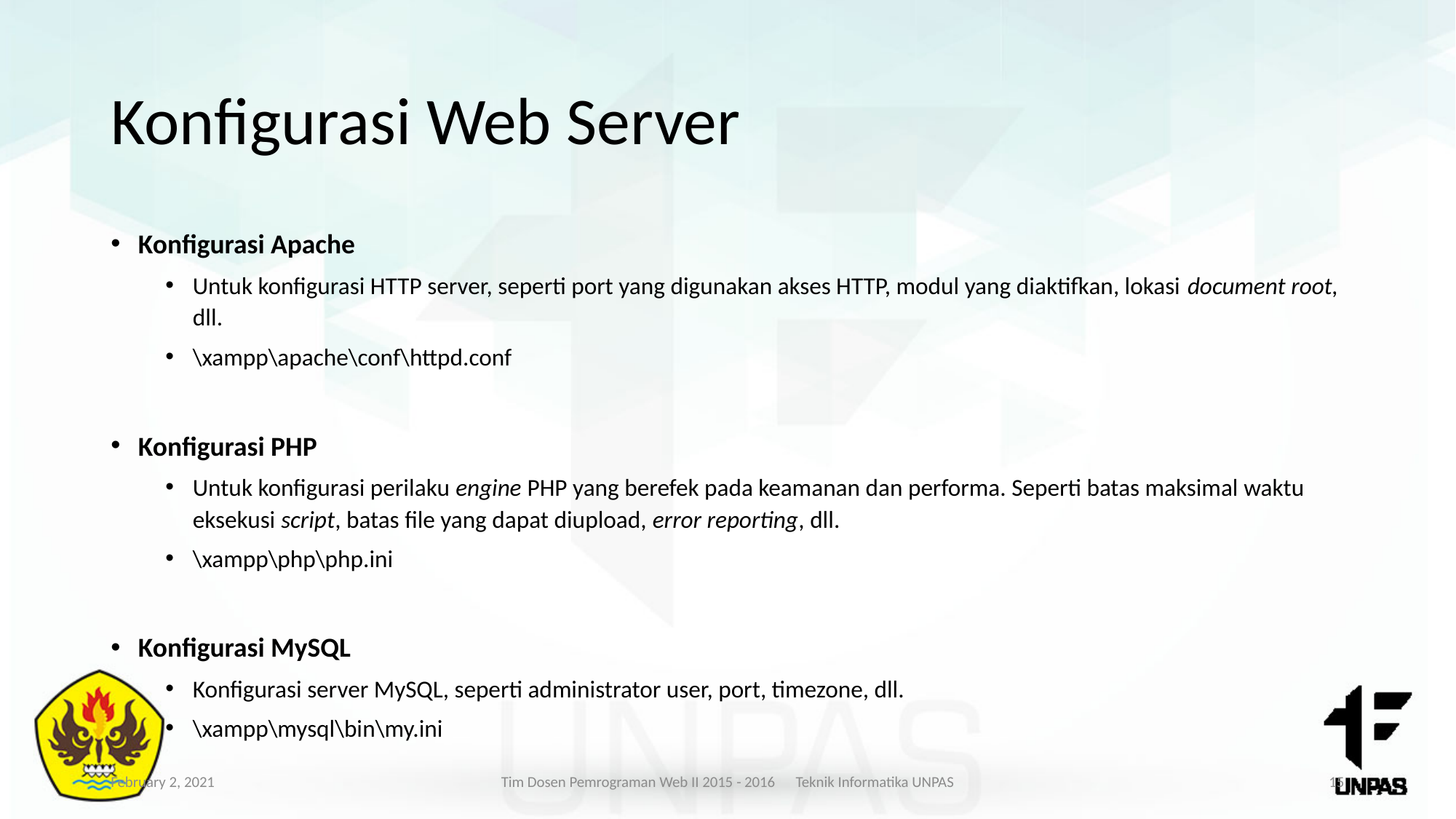

# Konfigurasi Web Server
Konfigurasi Apache
Untuk konfigurasi HTTP server, seperti port yang digunakan akses HTTP, modul yang diaktifkan, lokasi document root, dll.
\xampp\apache\conf\httpd.conf

Konfigurasi PHP
Untuk konfigurasi perilaku engine PHP yang berefek pada keamanan dan performa. Seperti batas maksimal waktu eksekusi script, batas file yang dapat diupload, error reporting, dll.
\xampp\php\php.ini

Konfigurasi MySQL
Konfigurasi server MySQL, seperti administrator user, port, timezone, dll.
\xampp\mysql\bin\my.ini
February 2, 2021
Tim Dosen Pemrograman Web II 2015 - 2016      Teknik Informatika UNPAS
15